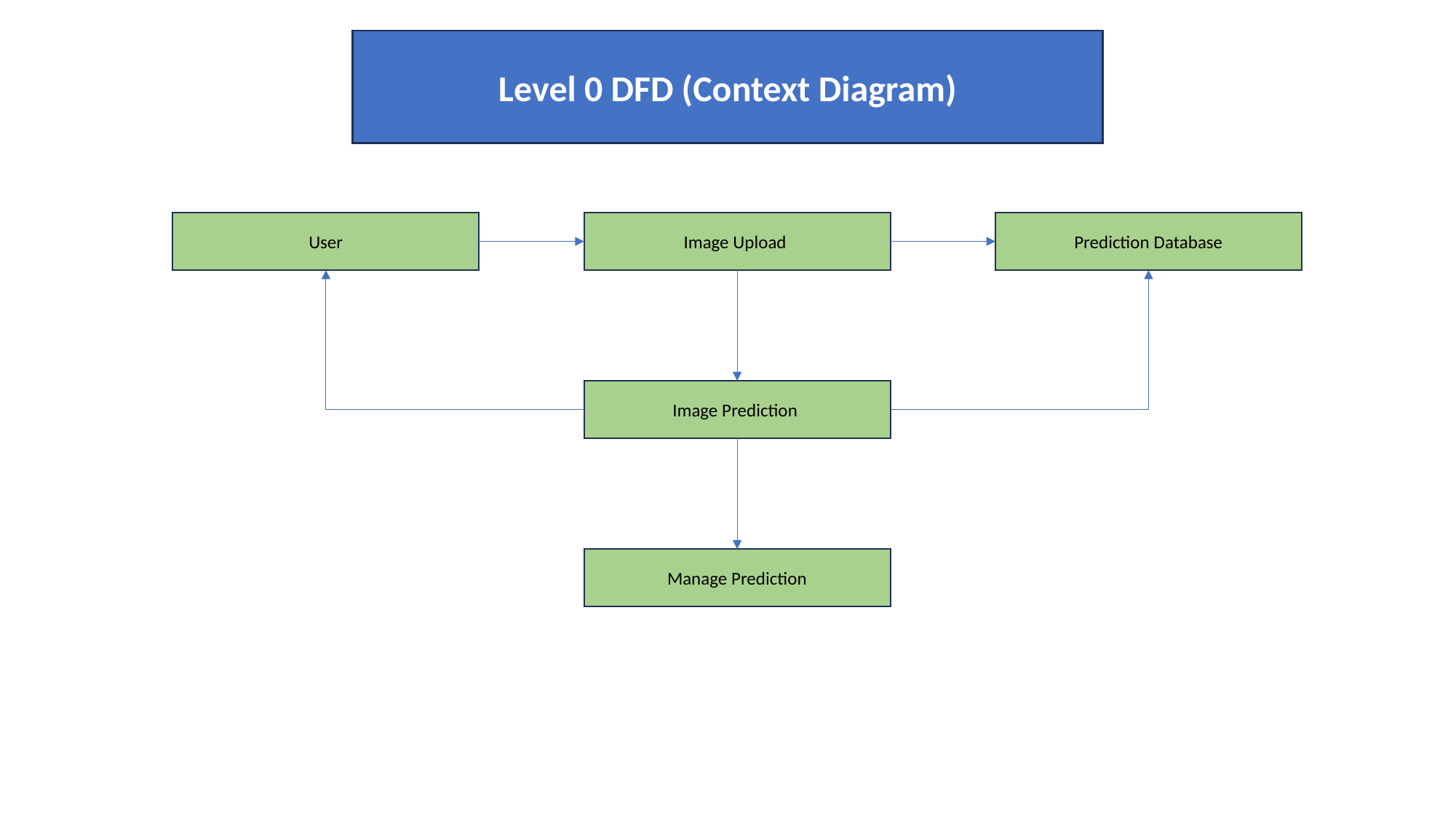

Level 0 DFD (Context Diagram)
User
Image Upload
Prediction Database
Image Prediction
Manage Prediction